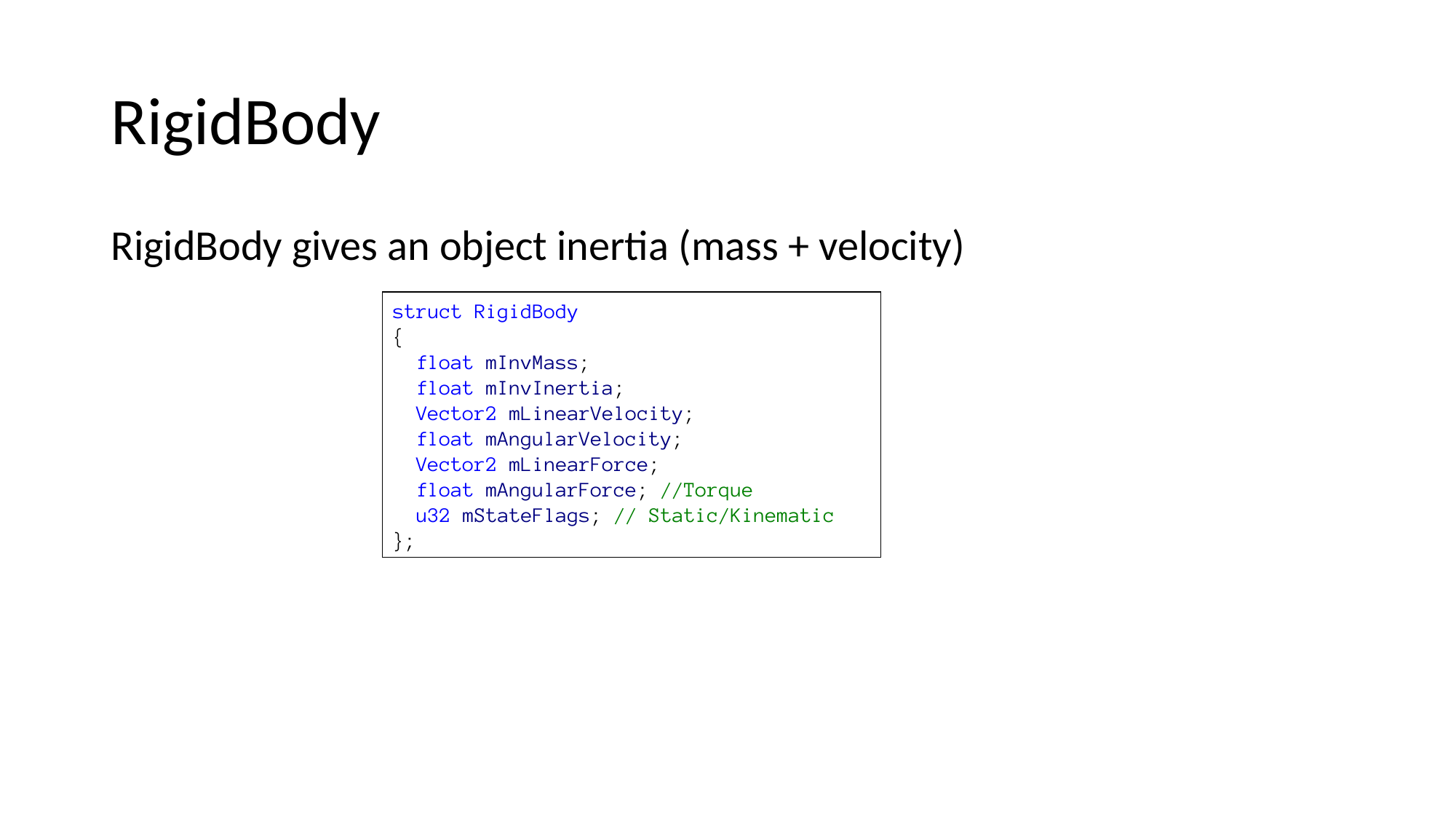

# RigidBody
RigidBody gives an object inertia (mass + velocity)

struct RigidBody
{
  float mInvMass;
  float mInvInertia;
  Vector2 mLinearVelocity;
  float mAngularVelocity;
  Vector2 mLinearForce;
  float mAngularForce; //Torque
  u32 mStateFlags; // Static/Kinematic
};